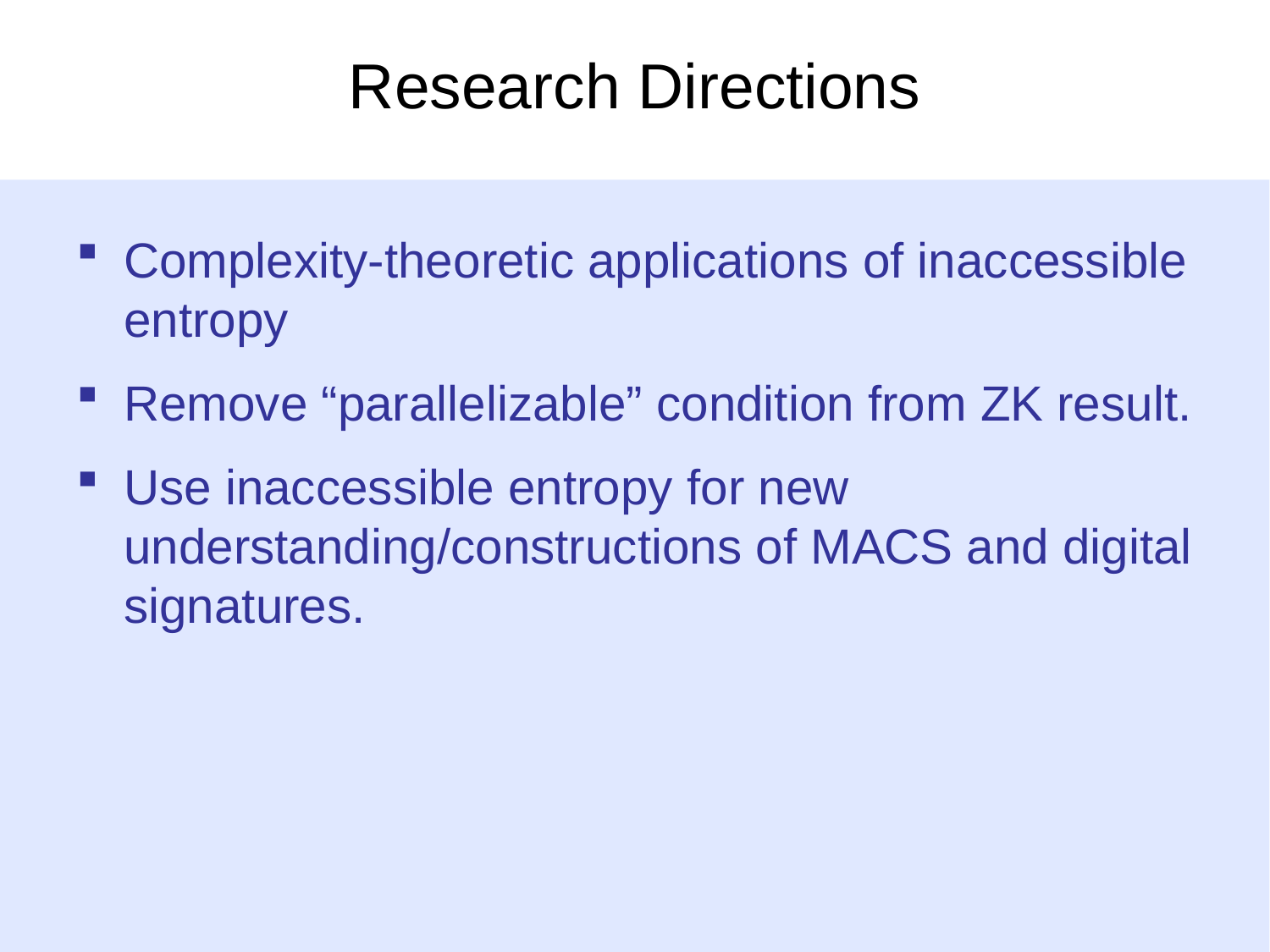

# Research Directions
Complexity-theoretic applications of inaccessible entropy
Remove “parallelizable” condition from ZK result.
Use inaccessible entropy for new understanding/constructions of MACS and digital signatures.